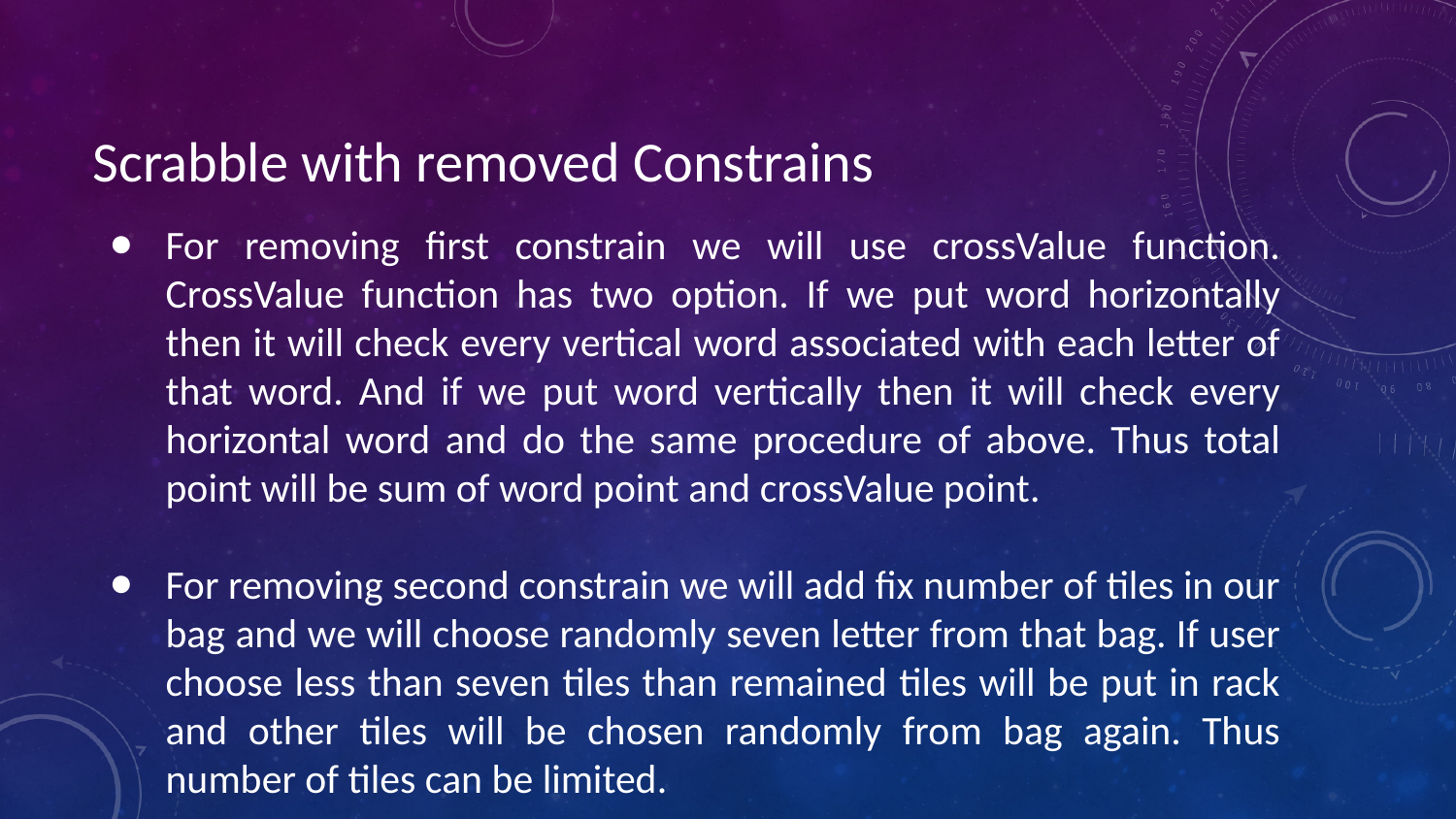

# Scrabble with removed Constrains

For removing first constrain we will use crossValue function. CrossValue function has two option. If we put word horizontally then it will check every vertical word associated with each letter of that word. And if we put word vertically then it will check every horizontal word and do the same procedure of above. Thus total point will be sum of word point and crossValue point.

For removing second constrain we will add fix number of tiles in our bag and we will choose randomly seven letter from that bag. If user choose less than seven tiles than remained tiles will be put in rack and other tiles will be chosen randomly from bag again. Thus number of tiles can be limited.